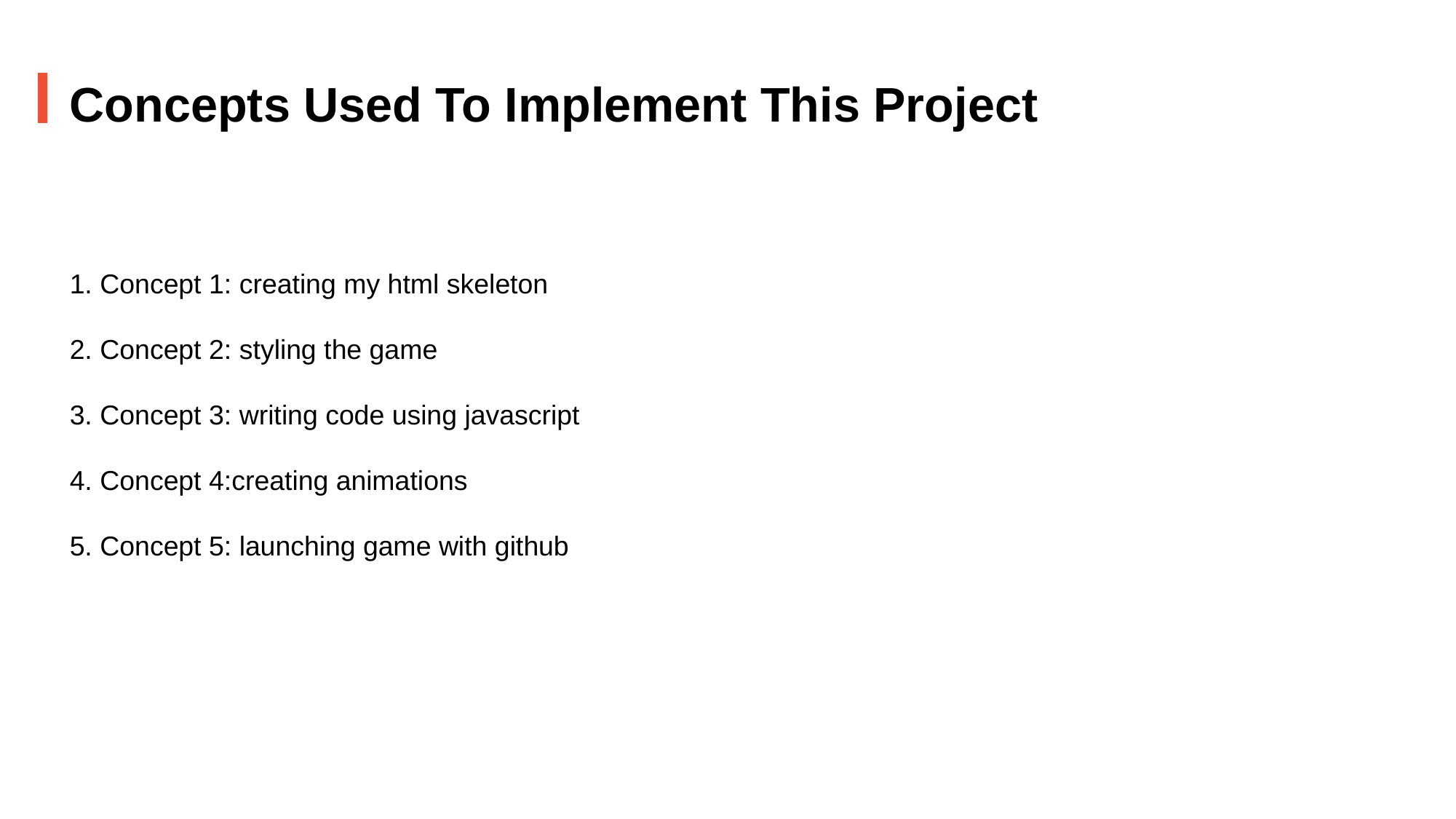

Concepts Used To Implement This Project

1. Concept 1: creating my html skeleton
2. Concept 2: styling the game
3. Concept 3: writing code using javascript
4. Concept 4:creating animations
5. Concept 5: launching game with github